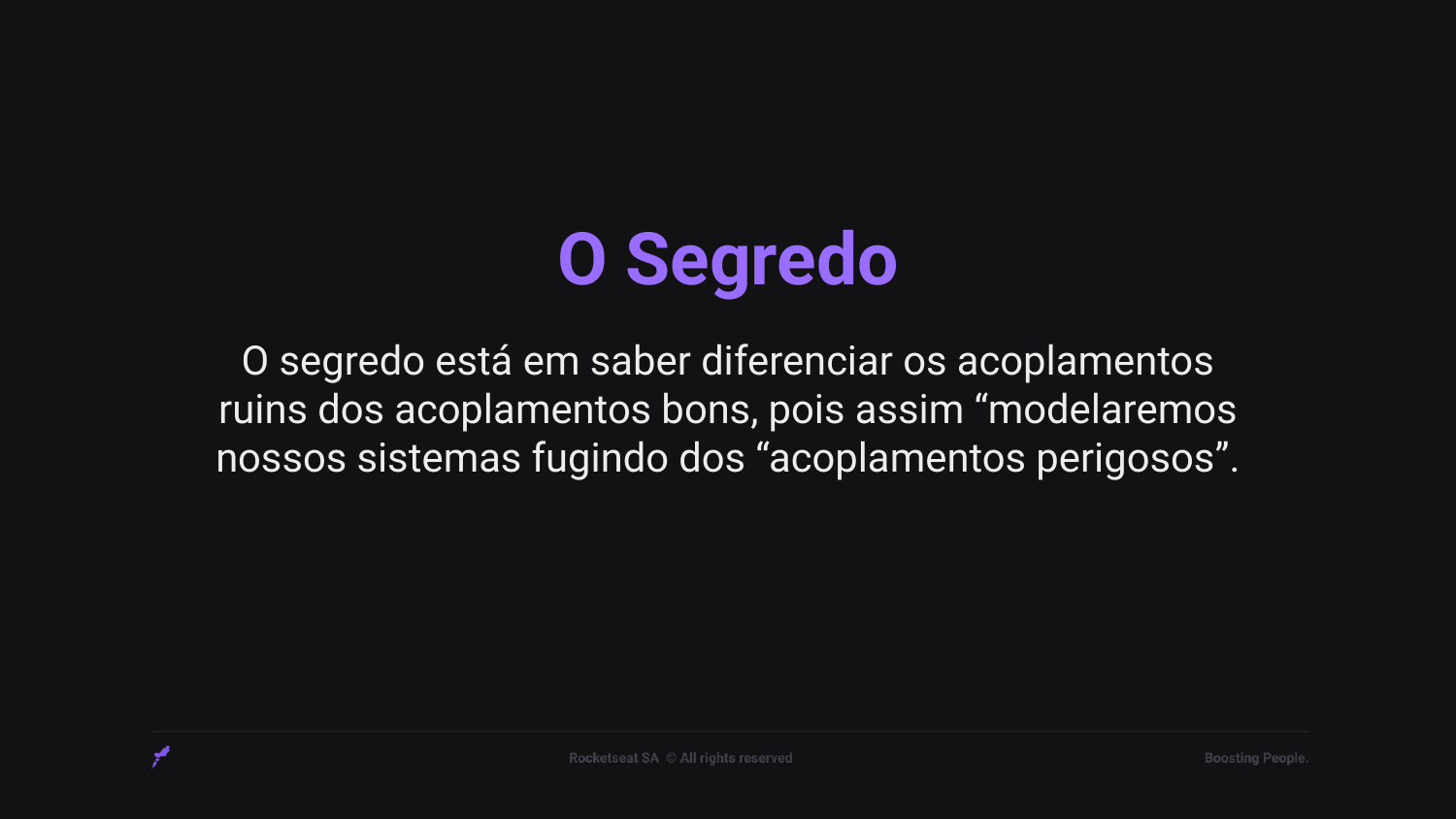

# O Segredo
O segredo está em saber diferenciar os acoplamentos ruins dos acoplamentos bons, pois assim “modelaremos nossos sistemas fugindo dos “acoplamentos perigosos”.